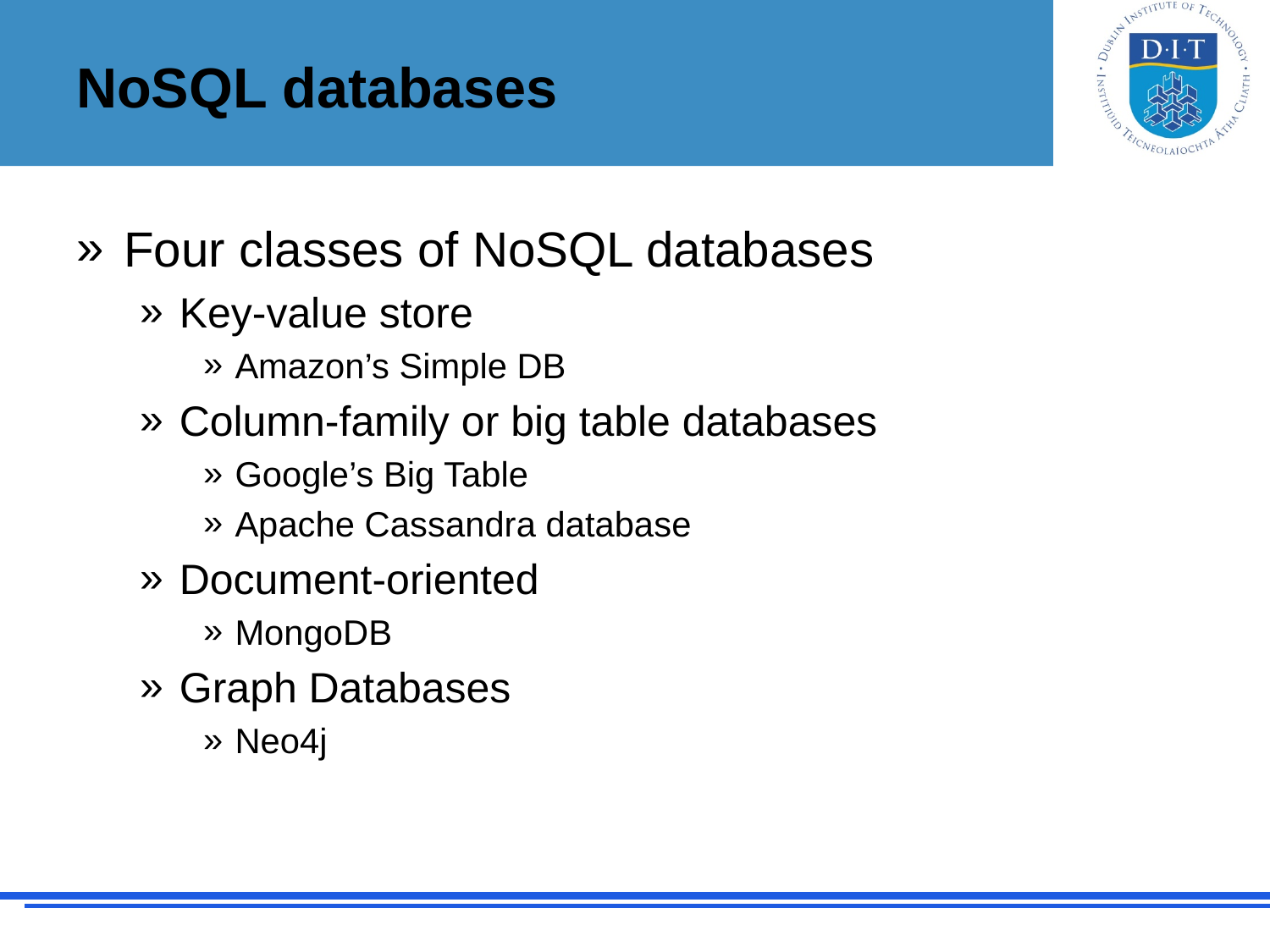

# NoSQL databases
Four classes of NoSQL databases
Key-value store
Amazon’s Simple DB
Column-family or big table databases
Google’s Big Table
Apache Cassandra database
Document-oriented
MongoDB
Graph Databases
Neo4j